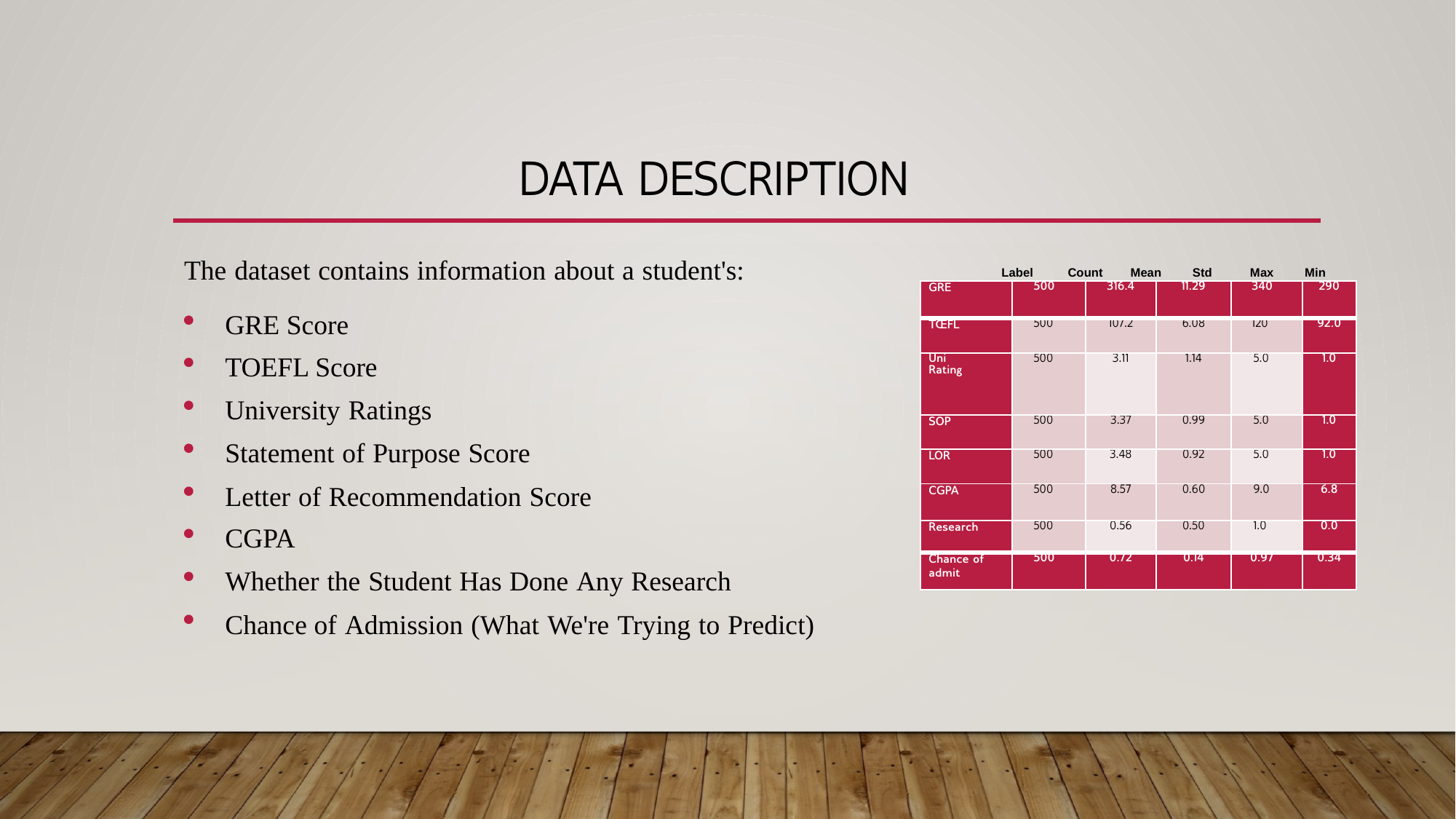

# Data description
The dataset contains information about a student's:
GRE Score
TOEFL Score
University Ratings
Statement of Purpose Score
Letter of Recommendation Score
CGPA
Whether the Student Has Done Any Research
Chance of Admission (What We're Trying to Predict)

Label          Count        Mean         Std           Max         Min

| GRE | 500 | 316.4 | 11.29 | 340 | 290 |
| --- | --- | --- | --- | --- | --- |
| TOEFL | 500 | 107.2 | 6.08 | 120 | 92.0 |
| Uni Rating | 500 | 3.11 | 1.14 | 5.0 | 1.0 |
| SOP | 500 | 3.37 | 0.99 | 5.0 | 1.0 |
| LOR | 500 | 3.48 | 0.92 | 5.0 | 1.0 |
| CGPA | 500 | 8.57 | 0.60 | 9.0 | 6.8 |
| Research | 500 | 0.56 | 0.50 | 1.0 | 0.0 |
| Chance of admit | 500 | 0.72 | 0.14 | 0.97 | 0.34 |